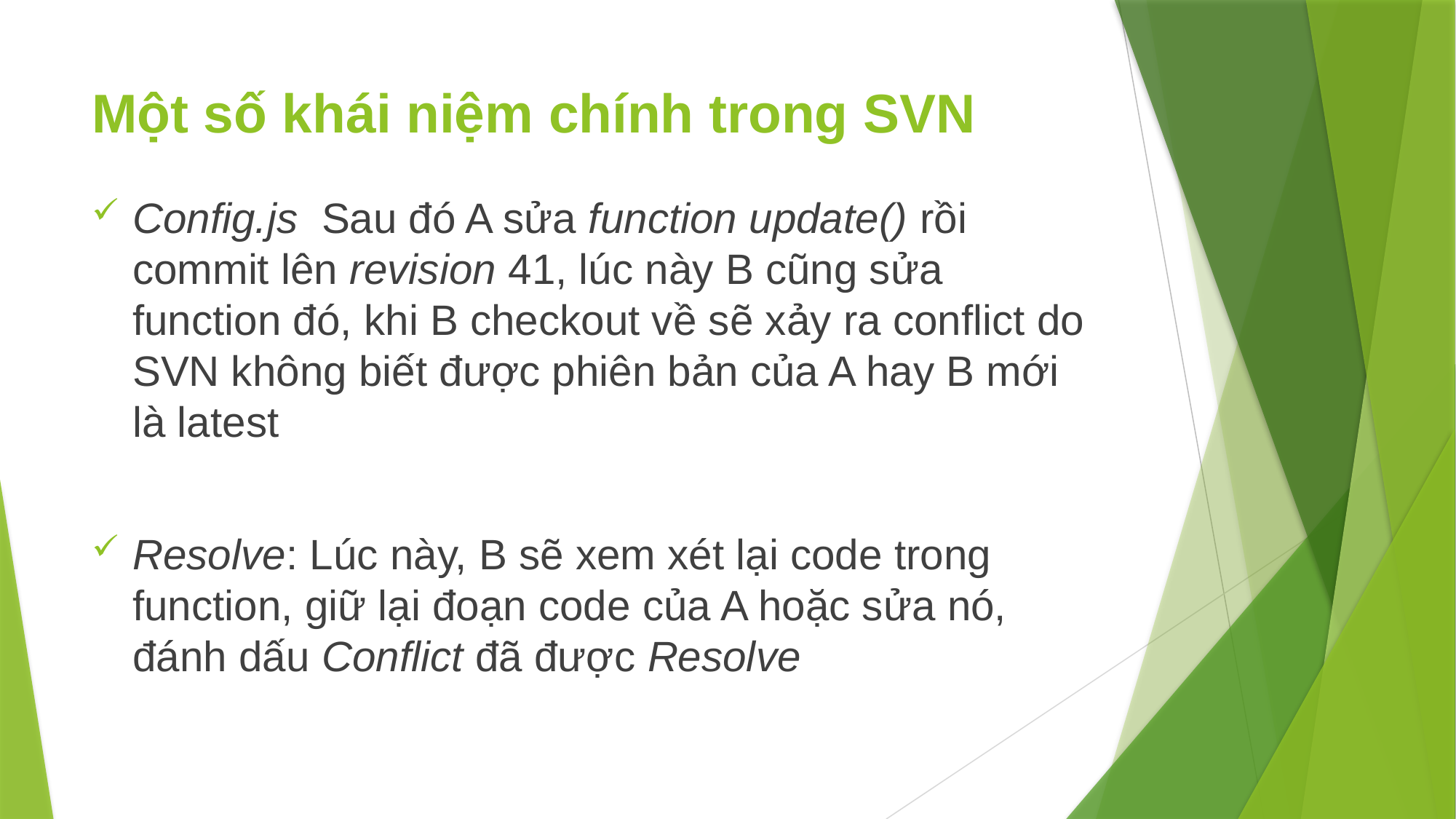

# Một số khái niệm chính trong SVN
Config.js  Sau đó A sửa function update() rồi commit lên revision 41, lúc này B cũng sửa function đó, khi B checkout về sẽ xảy ra conflict do SVN không biết được phiên bản của A hay B mới là latest

Resolve: Lúc này, B sẽ xem xét lại code trong function, giữ lại đoạn code của A hoặc sửa nó, đánh dấu Conflict đã được Resolve